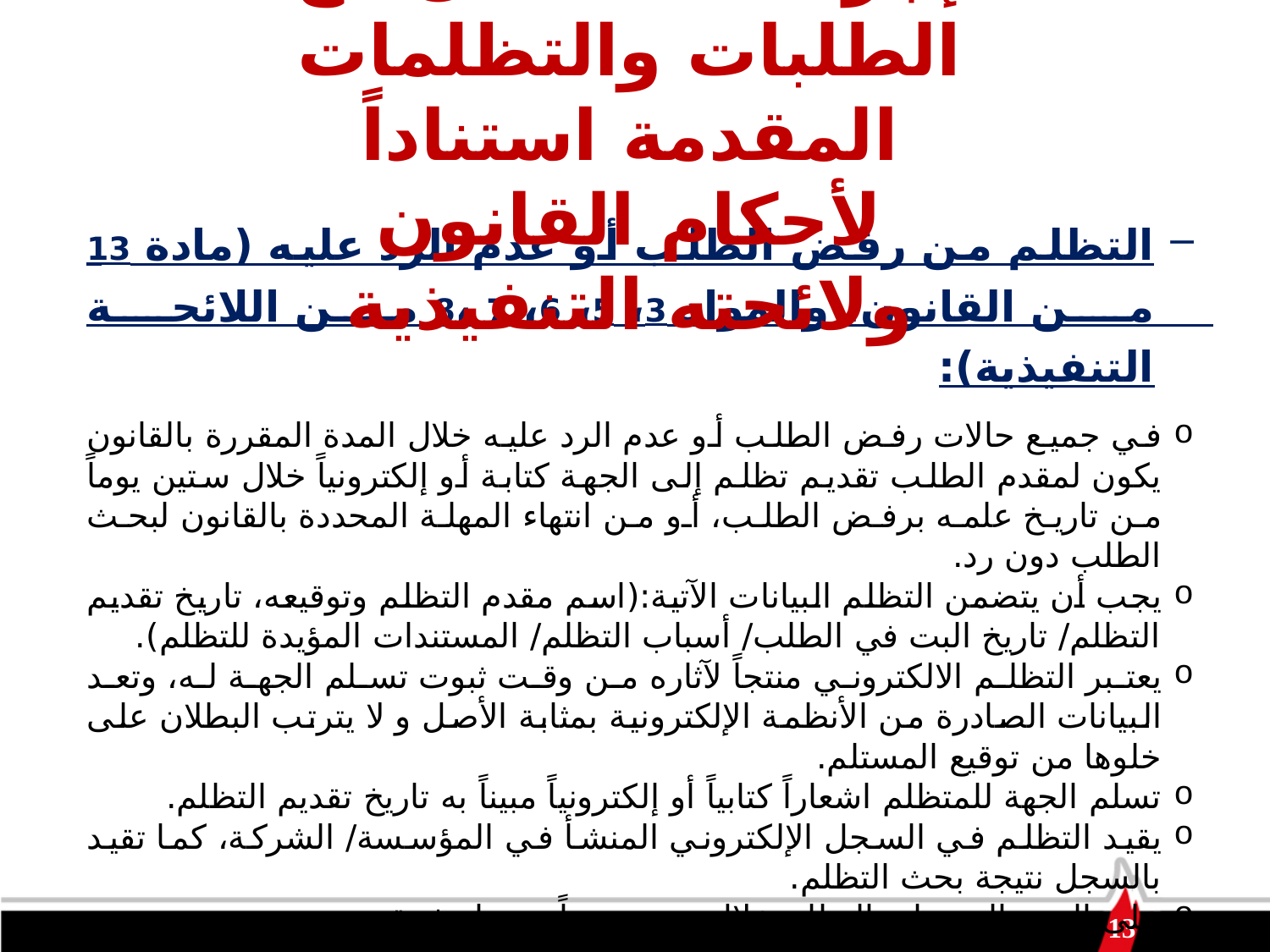

إجراءات التعامل مع الطلبات والتظلمات المقدمة استناداً لأحكام القانون ولائحته التنفيذية
التظلم من رفض الطلب أو عدم الرد عليه (مادة 13 من القانون، والمواد 3، 5، 6، 7 ،8 من اللائحة التنفيذية):

في جميع حالات رفض الطلب أو عدم الرد عليه خلال المدة المقررة بالقانون يكون لمقدم الطلب تقديم تظلم إلى الجهة كتابة أو إلكترونياً خلال ستين يوماً من تاريخ علمه برفض الطلب، أو من انتهاء المهلة المحددة بالقانون لبحث الطلب دون رد.
يجب أن يتضمن التظلم البيانات الآتية:(اسم مقدم التظلم وتوقيعه، تاريخ تقديم التظلم/ تاريخ البت في الطلب/ أسباب التظلم/ المستندات المؤيدة للتظلم).
يعتبر التظلم الالكتروني منتجاً لآثاره من وقت ثبوت تسلم الجهة له، وتعد البيانات الصادرة من الأنظمة الإلكترونية بمثابة الأصل و لا يترتب البطلان على خلوها من توقيع المستلم.
تسلم الجهة للمتظلم اشعاراً كتابياً أو إلكترونياً مبيناً به تاريخ تقديم التظلم.
يقيد التظلم في السجل الإلكتروني المنشأ في المؤسسة/ الشركة، كما تقيد بالسجل نتيجة بحث التظلم.
على الجهة الرد على التظلم خلال ستين يوماً من تاريخ تقديمه.
يكون رفض التظلم بكتاب مبيناً به أسباب الرفض، ويتم إخطار المتظلم برفض تظلمه كتابة، أو إلكترونياً على البريد الإلكتروني أو بأية وسيلة اتصال إلكترونية حديثة قابلة للحفظ والاستخراج تحددها الجهة، مع بيان أسباب الرفض.
يعتبر عدم رد الجهة (انتهاء المدة المنصوص عليها دون رد) بمثابة رفض للتظلم.
لا يجوز اتخاذ إجراءات التقاضي قبل البت في التظلم.
13